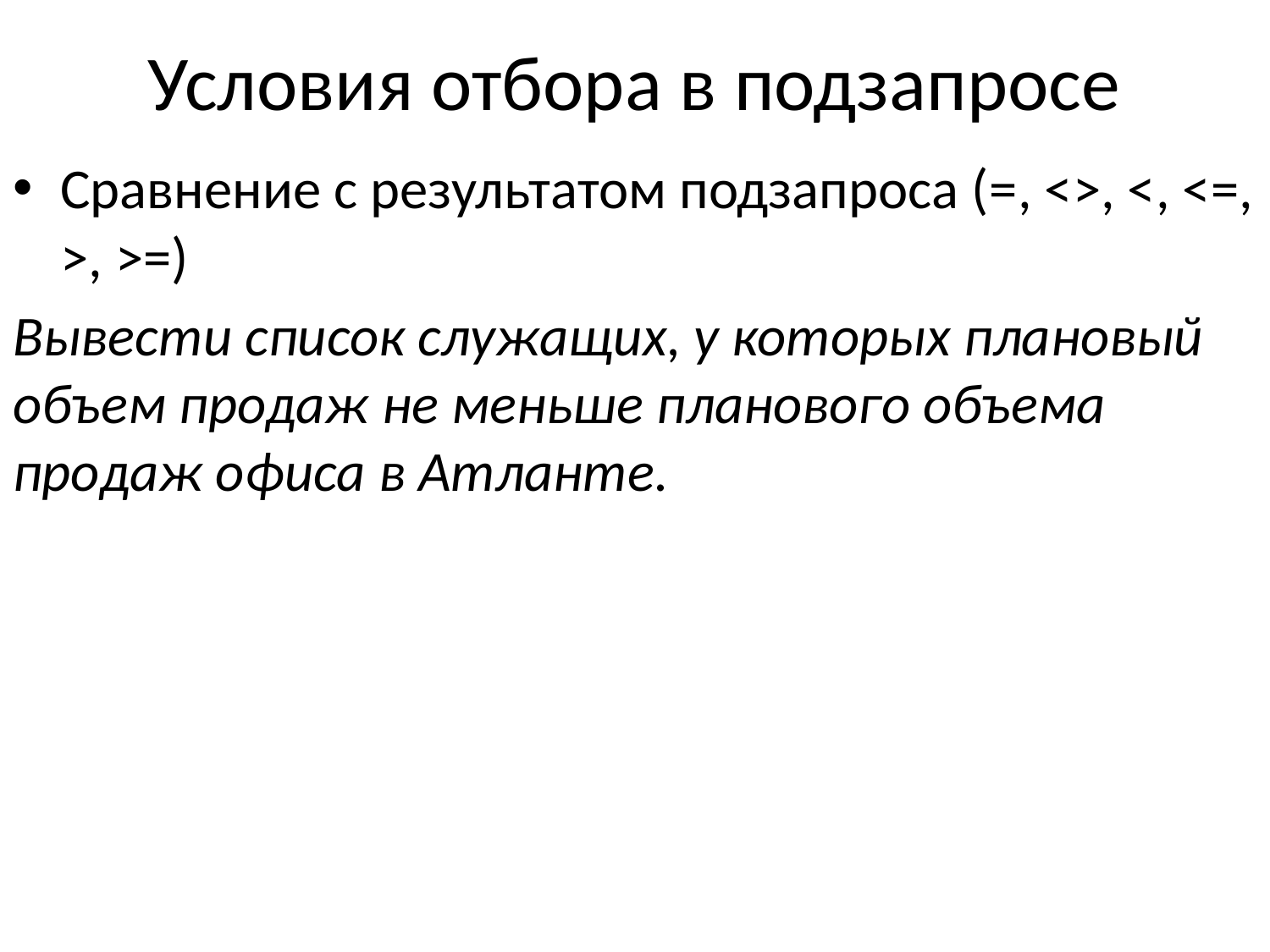

# Условия отбора в подзапросе
Сравнение с результатом подзапроса (=, <>, <, <=, >, >=)
Вывести список служащих, у которых плановый объем продаж не меньше планового объема продаж офиса в Атланте.